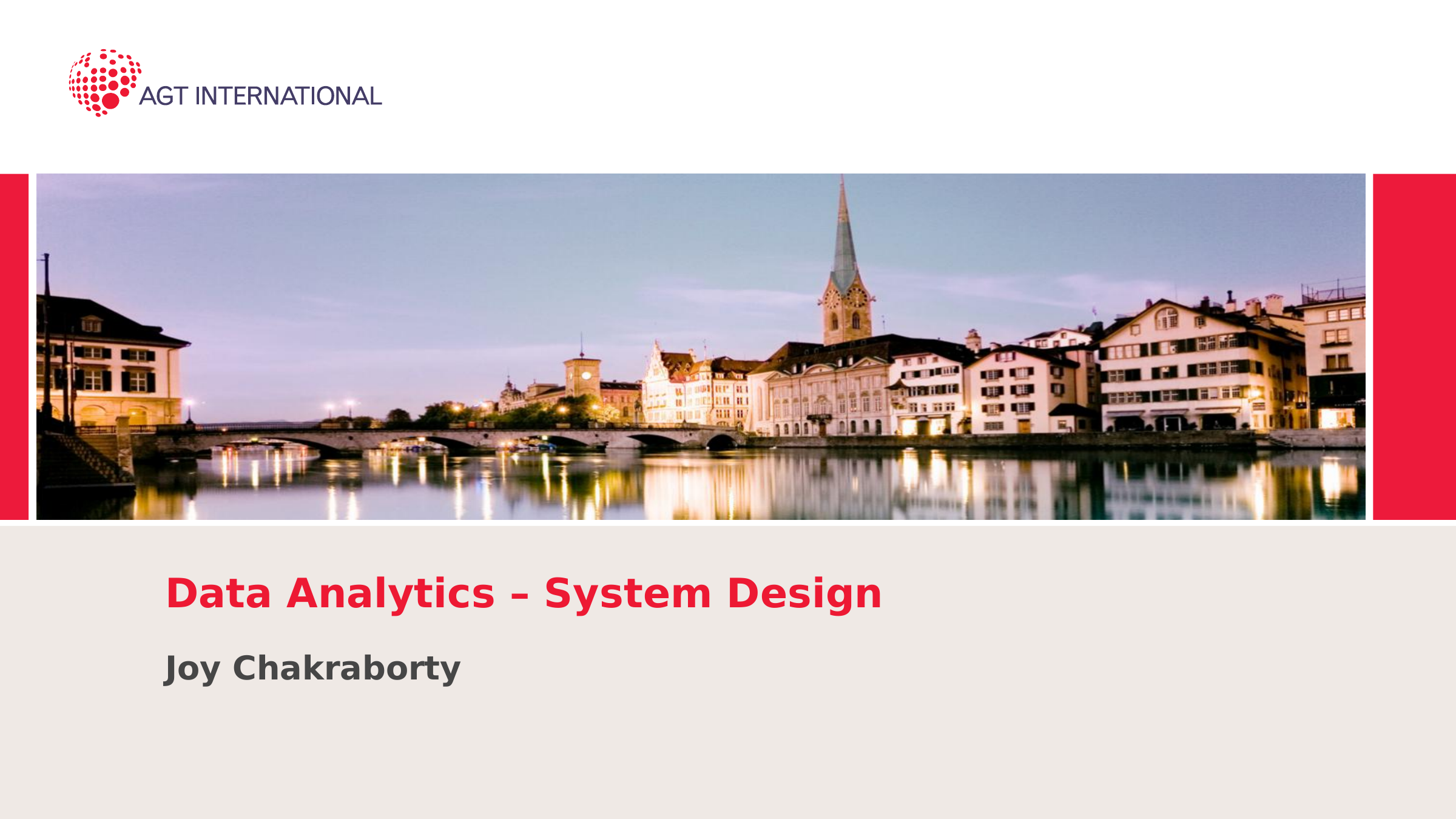

# Data Analytics – System Design
Joy Chakraborty